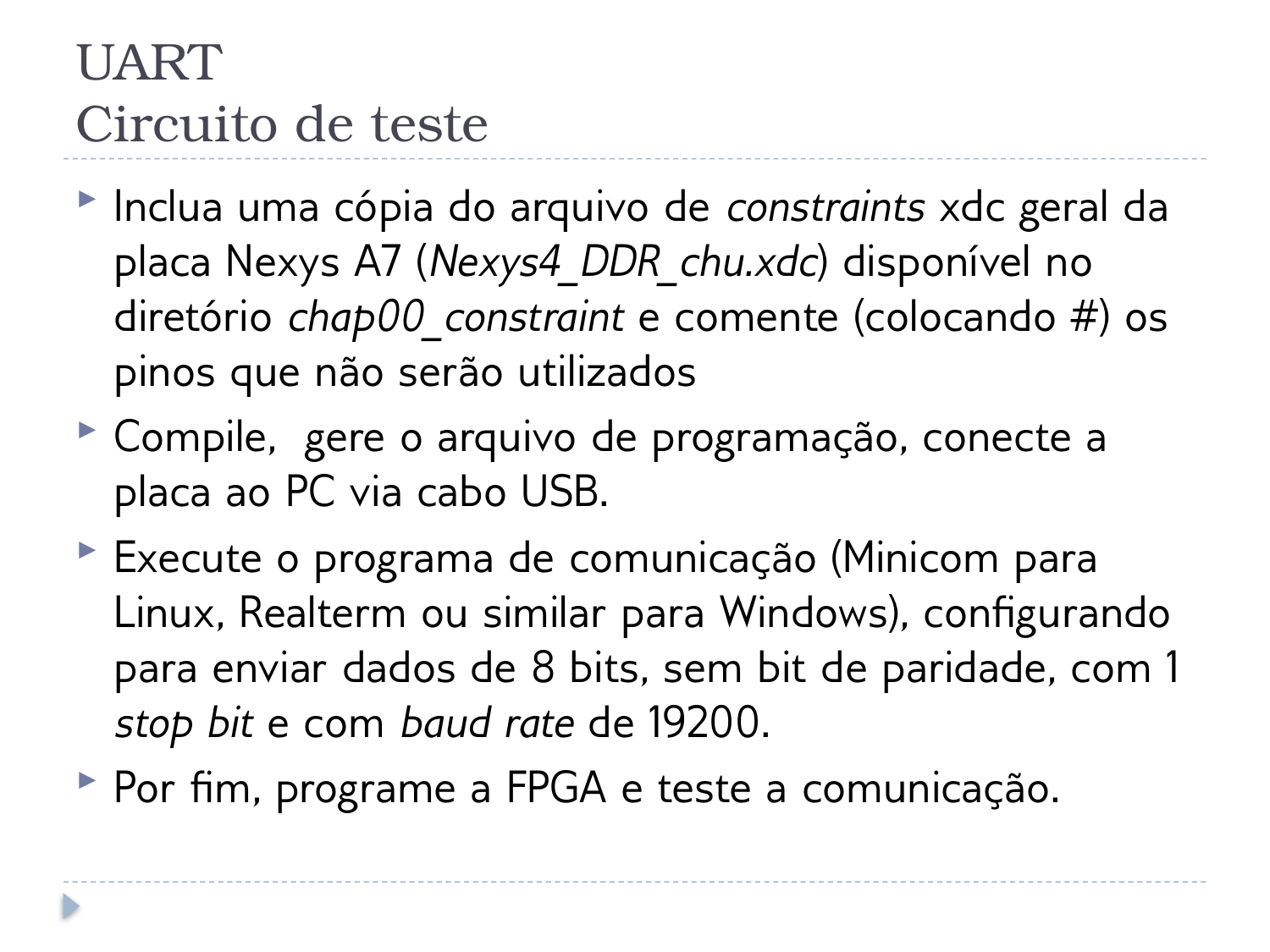

# UART Circuito de teste
Inclua uma cópia do arquivo de constraints xdc geral da placa Nexys A7 (Nexys4_DDR_chu.xdc) disponível no diretório chap00_constraint e comente (colocando #) os pinos que não serão utilizados
Compile,  gere o arquivo de programação, conecte a placa ao PC via cabo USB.
Execute o programa de comunicação (Minicom para Linux, Realterm ou similar para Windows), configurando para enviar dados de 8 bits, sem bit de paridade, com 1 stop bit e com baud rate de 19200.
Por fim, programe a FPGA e teste a comunicação.